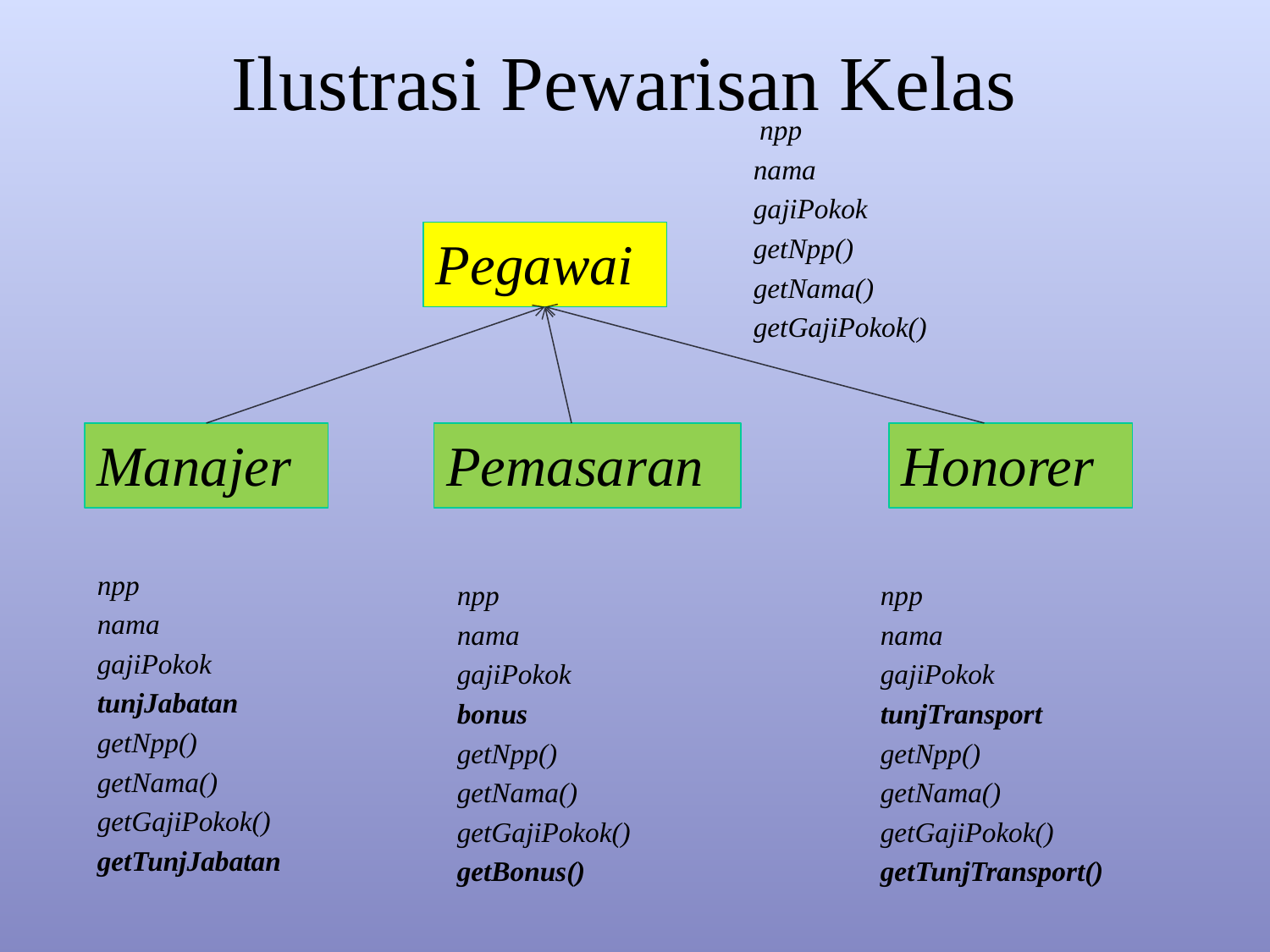

# Ilustrasi Pewarisan Kelas
 npp
nama
gajiPokok
getNpp()
getNama()
getGajiPokok()

Pegawai

Manajer
Pemasaran
Honorer
npp
nama
gajiPokok
tunjJabatan
getNpp()
getNama()
getGajiPokok()
getTunjJabatan
npp
nama
gajiPokok
bonus
getNpp()
getNama()
getGajiPokok()
getBonus()
npp
nama
gajiPokok
tunjTransport
getNpp()
getNama()
getGajiPokok()
getTunjTransport()